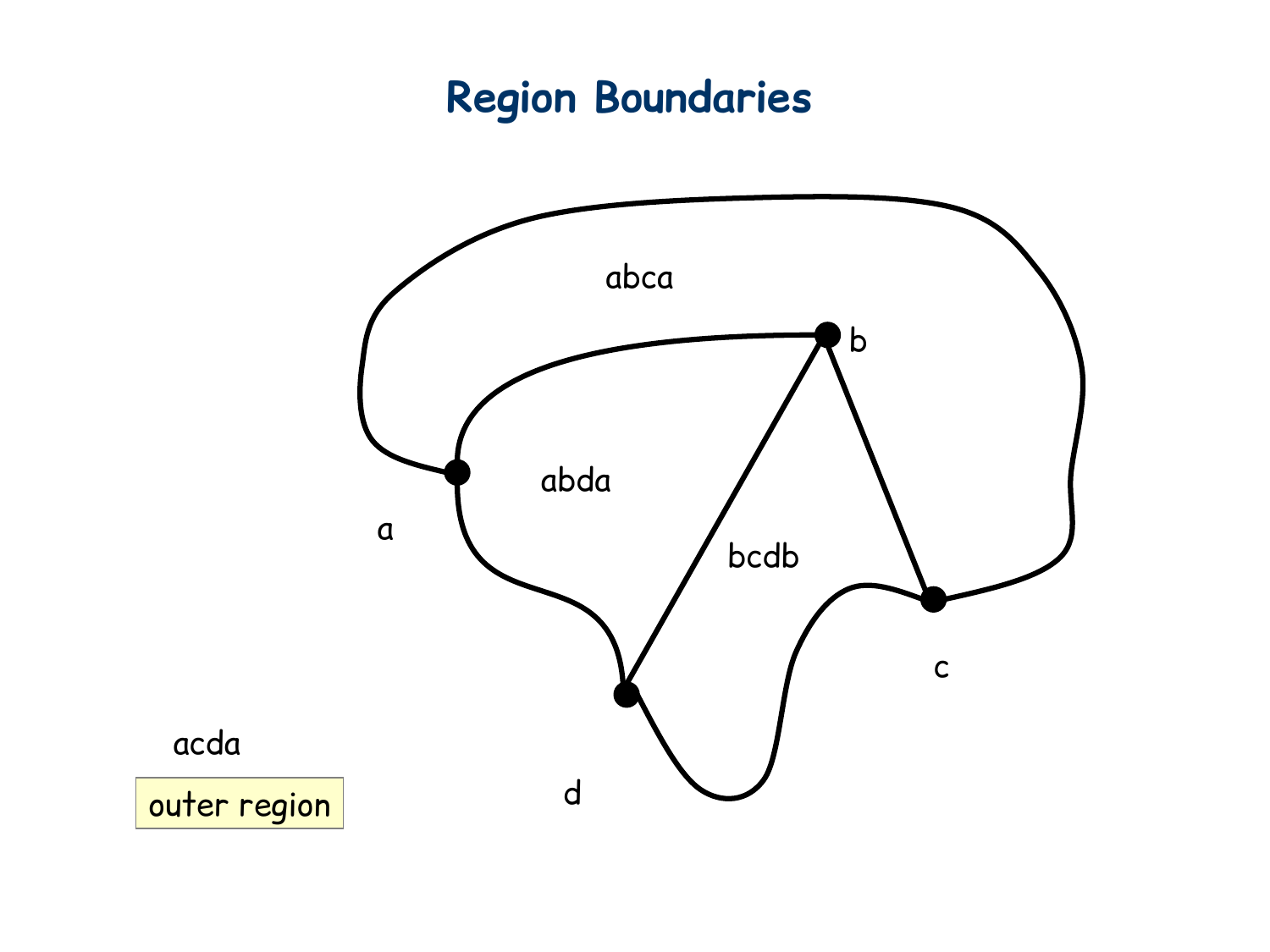

Region Boundaries

abca
b
abda
a
bcdb

c
acda
d
outer region